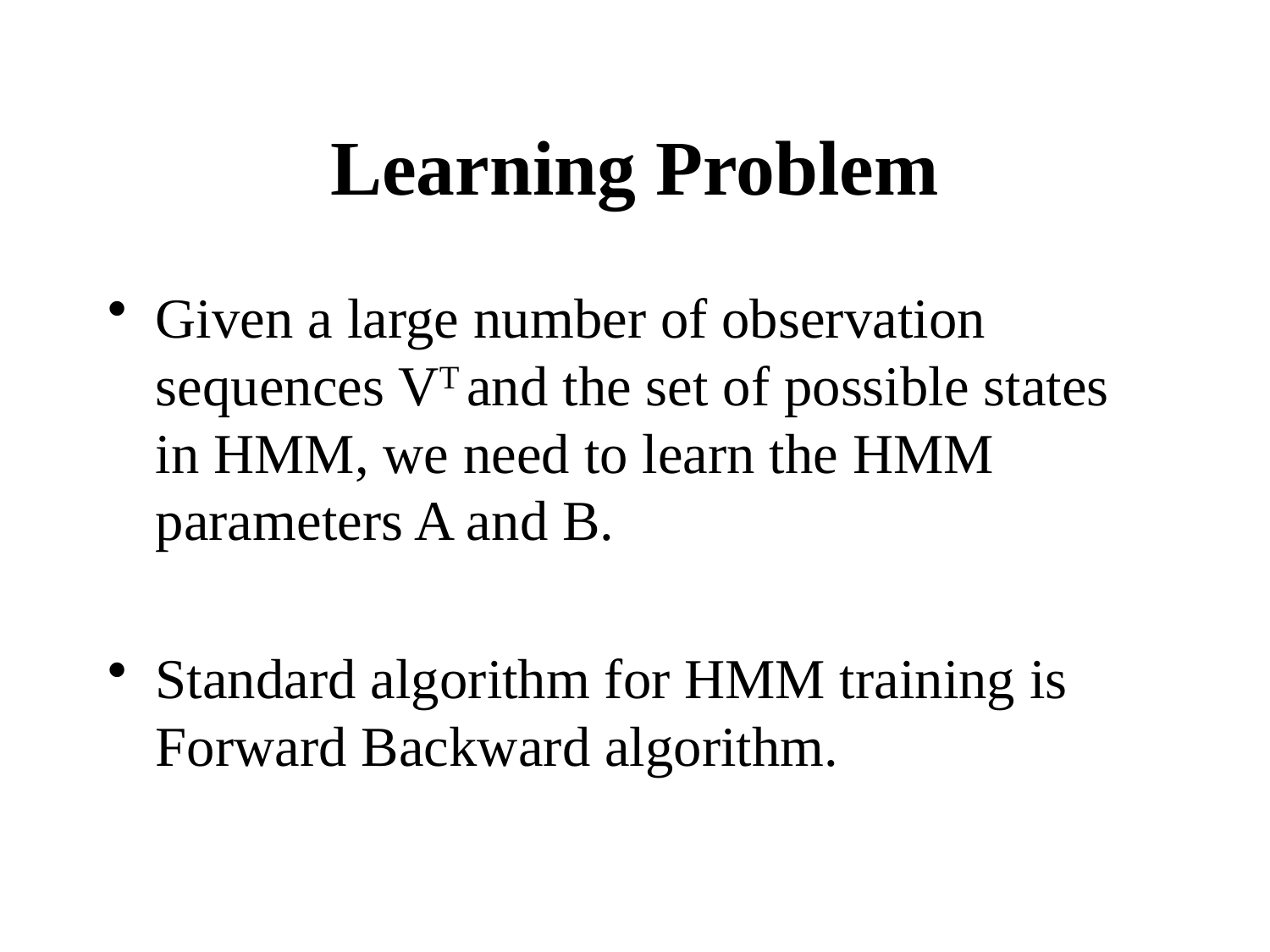

# Learning Problem
Given a large number of observation sequences VT and the set of possible states in HMM, we need to learn the HMM parameters A and B.

Standard algorithm for HMM training is Forward Backward algorithm.